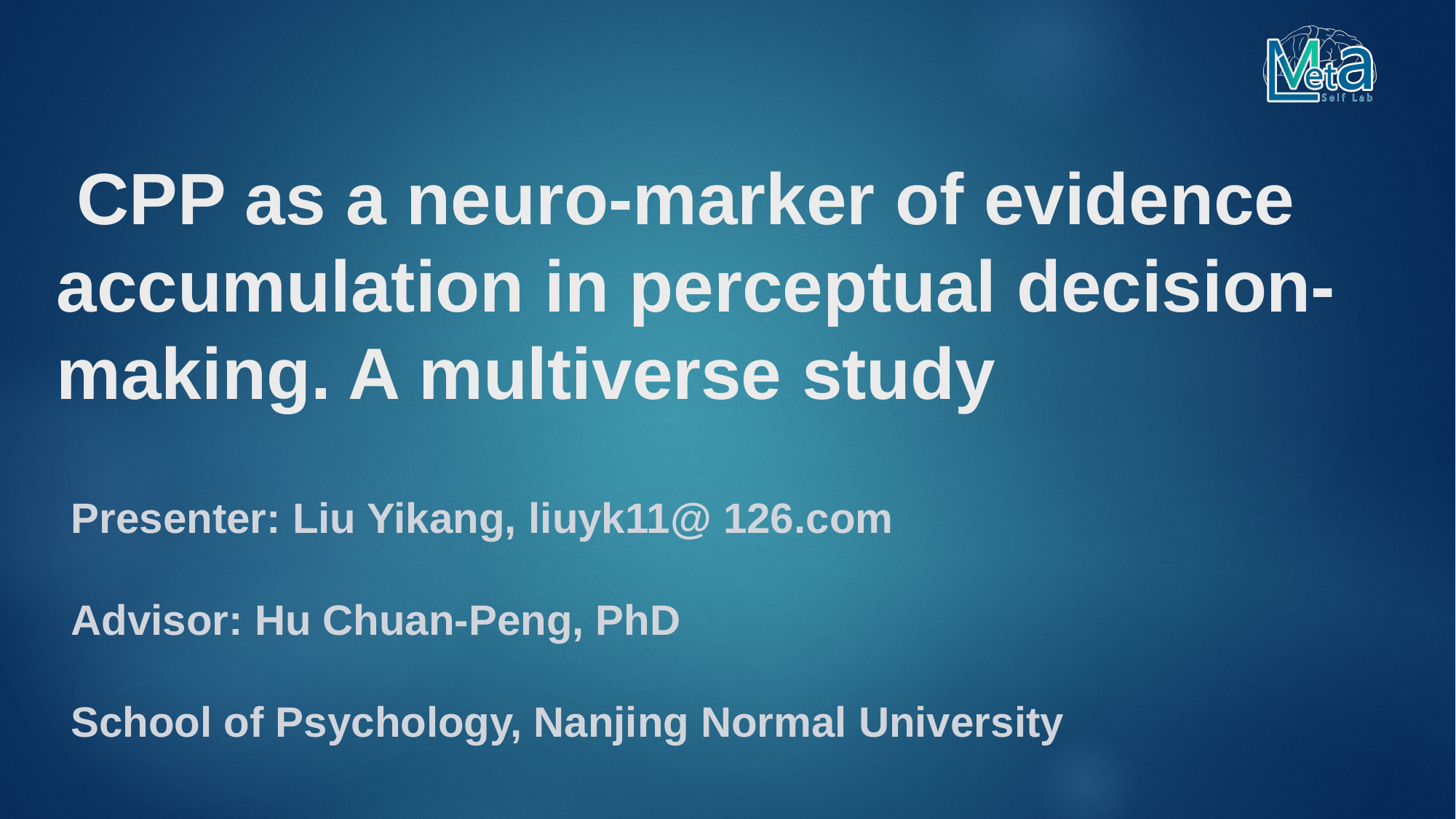

# CPP as a neuro-marker of evidence accumulation in perceptual decision-making. A multiverse study
Presenter: Liu Yikang, liuyk11@ 126.com

Advisor: Hu Chuan-Peng, PhD

School of Psychology, Nanjing Normal University